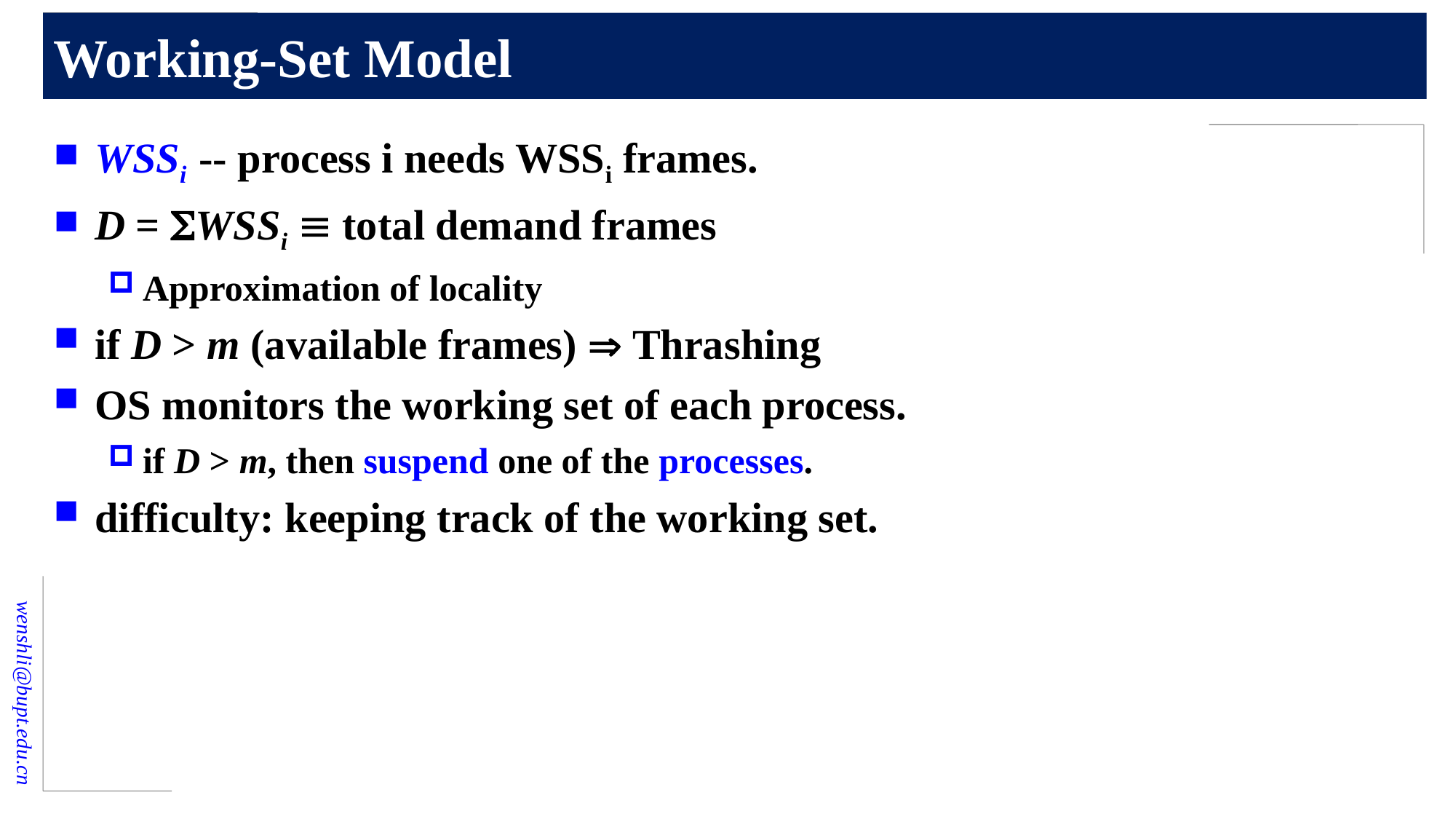

# Working-Set Model
WSSi  -- process i needs WSSi frames.
D = ΣWSSi ≡ total demand frames
Approximation of locality
if D > m (available frames) ⇒ Thrashing
OS monitors the working set of each process.
if D > m, then suspend one of the processes.
difficulty: keeping track of the working set.
60